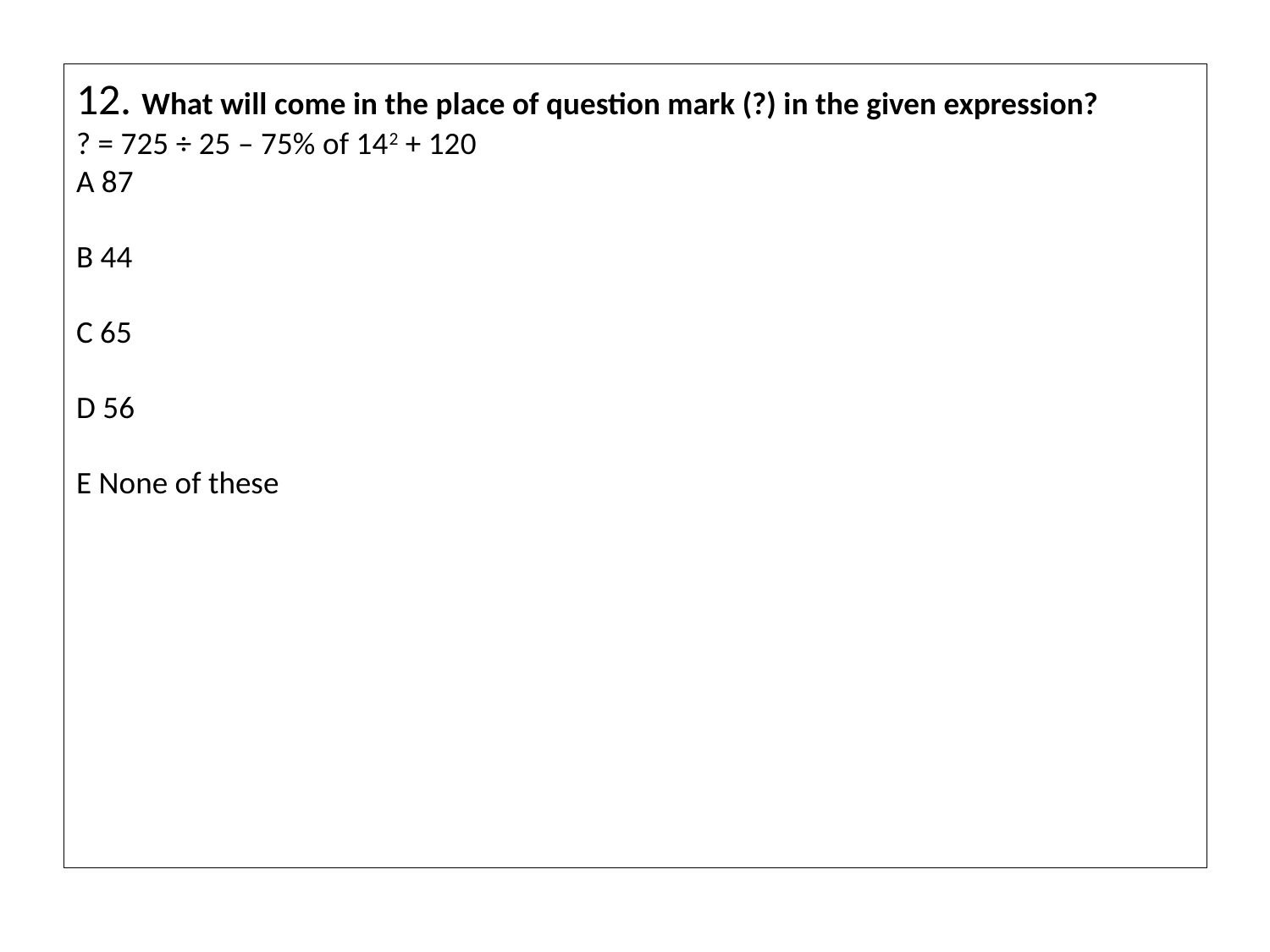

# 12. What will come in the place of question mark (?) in the given expression? ? = 725 ÷ 25 – 75% of 142 + 120 A 87   B 44   C 65   D 56   E None of these